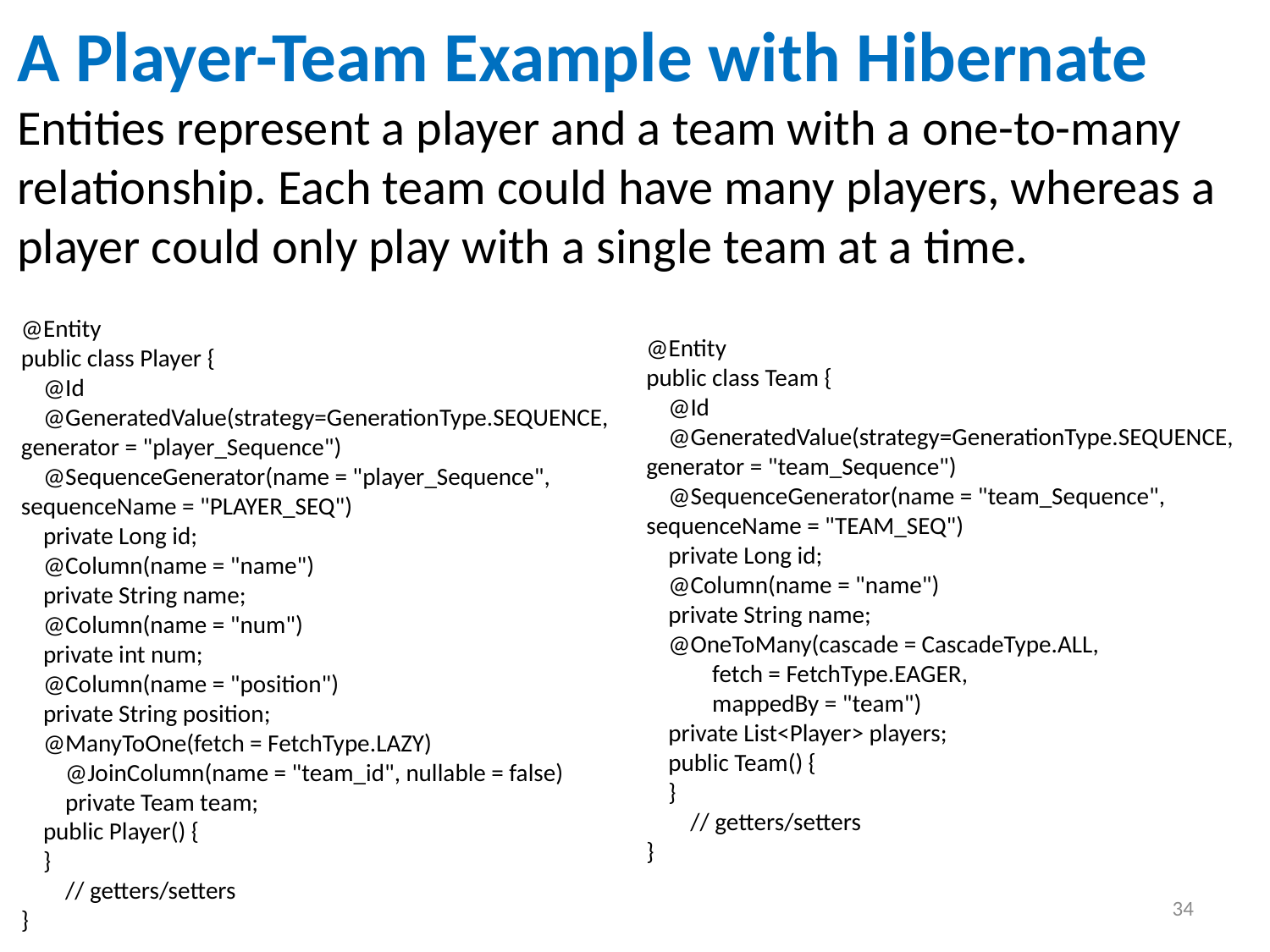

A Player-Team Example with Hibernate
Entities represent a player and a team with a one-to-many relationship. Each team could have many players, whereas a player could only play with a single team at a time.
@Entity
public class Player {
    @Id
    @GeneratedValue(strategy=GenerationType.SEQUENCE, generator = "player_Sequence")
    @SequenceGenerator(name = "player_Sequence", sequenceName = "PLAYER_SEQ")
    private Long id;
    @Column(name = "name")
    private String name;
    @Column(name = "num")
    private int num;
    @Column(name = "position")
    private String position;
    @ManyToOne(fetch = FetchType.LAZY)
        @JoinColumn(name = "team_id", nullable = false)
        private Team team;
    public Player() {
    }
        // getters/setters
}
@Entity
public class Team {
    @Id
    @GeneratedValue(strategy=GenerationType.SEQUENCE, generator = "team_Sequence")
    @SequenceGenerator(name = "team_Sequence", sequenceName = "TEAM_SEQ")
    private Long id;
    @Column(name = "name")
    private String name;
    @OneToMany(cascade = CascadeType.ALL,
            fetch = FetchType.EAGER,
            mappedBy = "team")
    private List<Player> players;
    public Team() {
    }
        // getters/setters
}
34